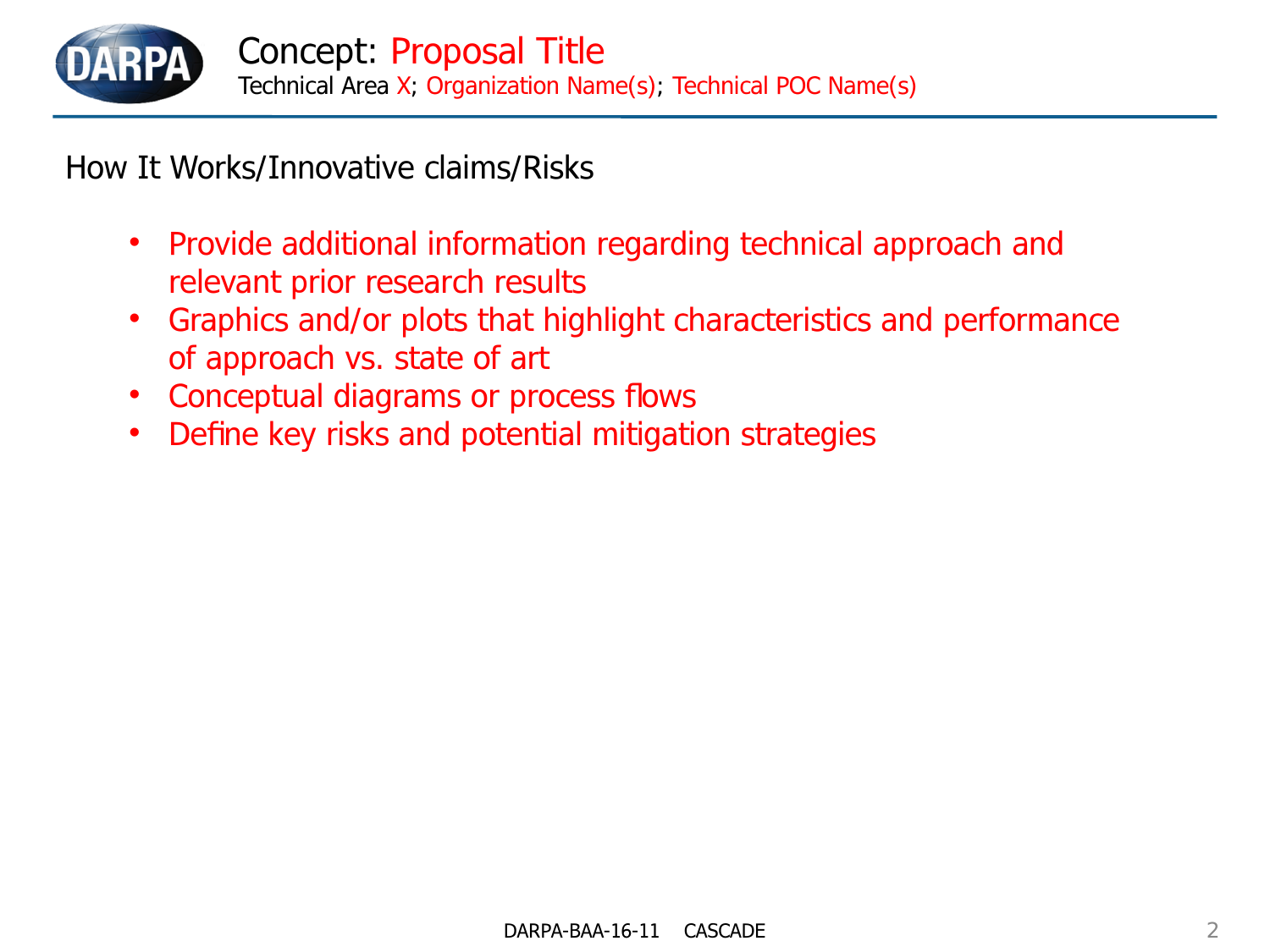

# Concept: Proposal Title Technical Area X; Organization Name(s); Technical POC Name(s)
How It Works/Innovative claims/Risks

Provide additional information regarding technical approach and relevant prior research results
Graphics and/or plots that highlight characteristics and performance of approach vs. state of art
Conceptual diagrams or process flows
Define key risks and potential mitigation strategies

DARPA-BAA-16-11    CASCADE
2